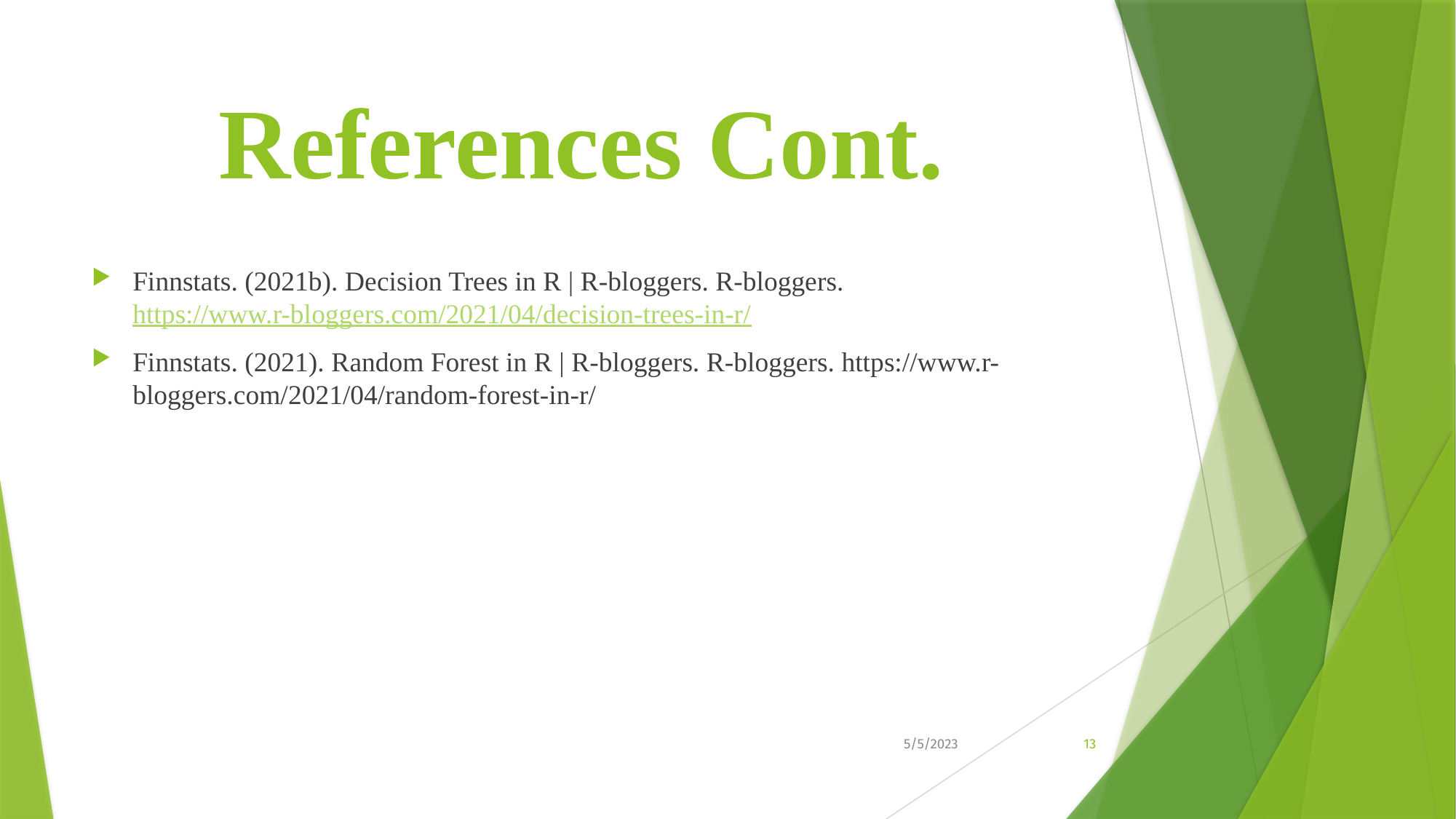

# References Cont.
Finnstats. (2021b). Decision Trees in R | R-bloggers. R-bloggers. https://www.r-bloggers.com/2021/04/decision-trees-in-r/
Finnstats. (2021). Random Forest in R | R-bloggers. R-bloggers. https://www.r-bloggers.com/2021/04/random-forest-in-r/

5/5/2023
13